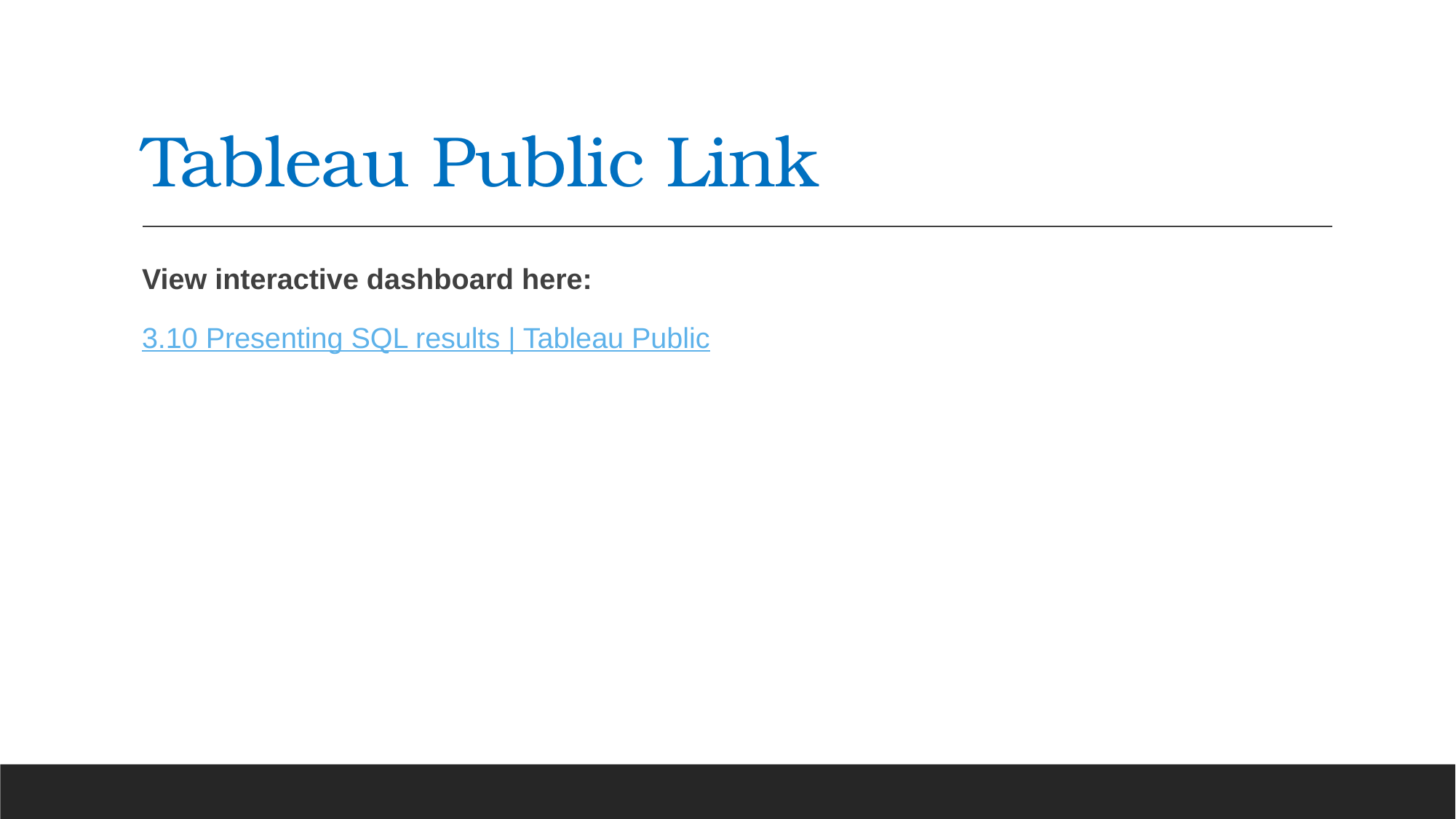

# Tableau Public Link
View interactive dashboard here:
3.10 Presenting SQL results | Tableau Public